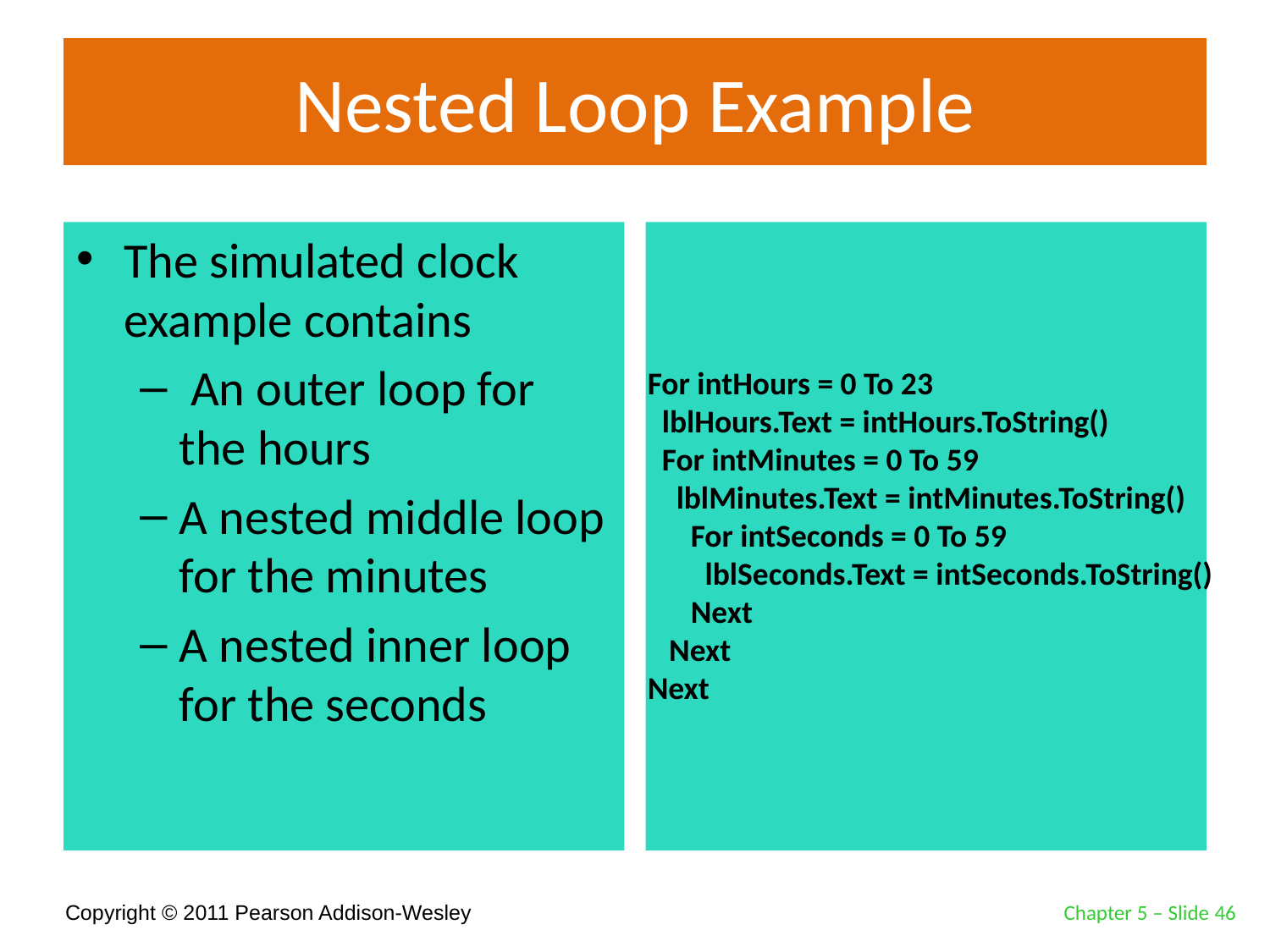

# Nested Loop Example
The simulated clock example contains
 An outer loop for the hours
A nested middle loop for the minutes
A nested inner loop for the seconds

For intHours = 0 To 23
  lblHours.Text = intHours.ToString()
  For intMinutes = 0 To 59
    lblMinutes.Text = intMinutes.ToString()
      For intSeconds = 0 To 59
        lblSeconds.Text = intSeconds.ToString()
      Next
   Next
Next
Chapter 5 – Slide 46